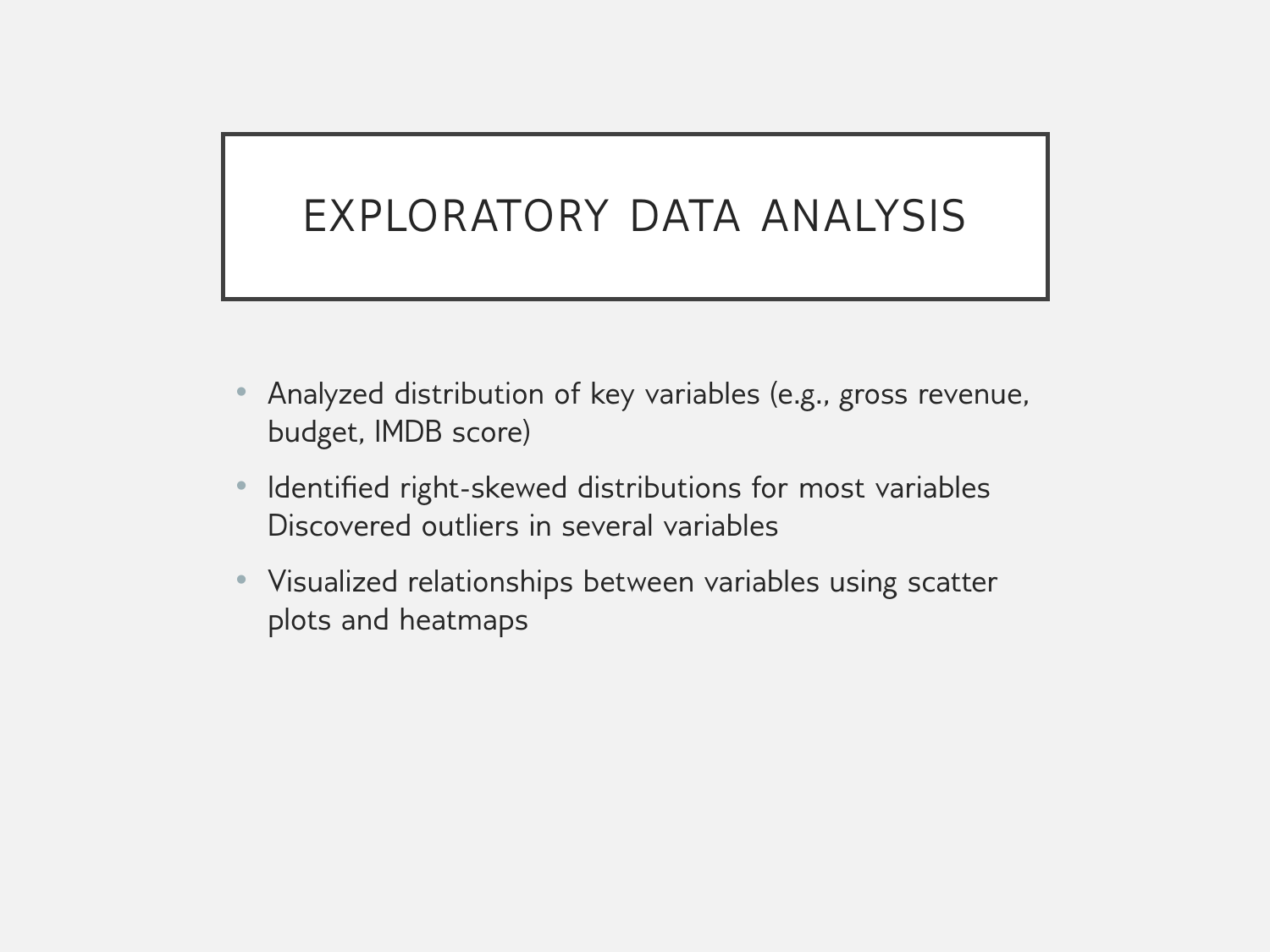

# Exploratory Data Analysis
Analyzed distribution of key variables (e.g., gross revenue, budget, IMDB score)
Identified right-skewed distributions for most variables Discovered outliers in several variables
Visualized relationships between variables using scatter plots and heatmaps